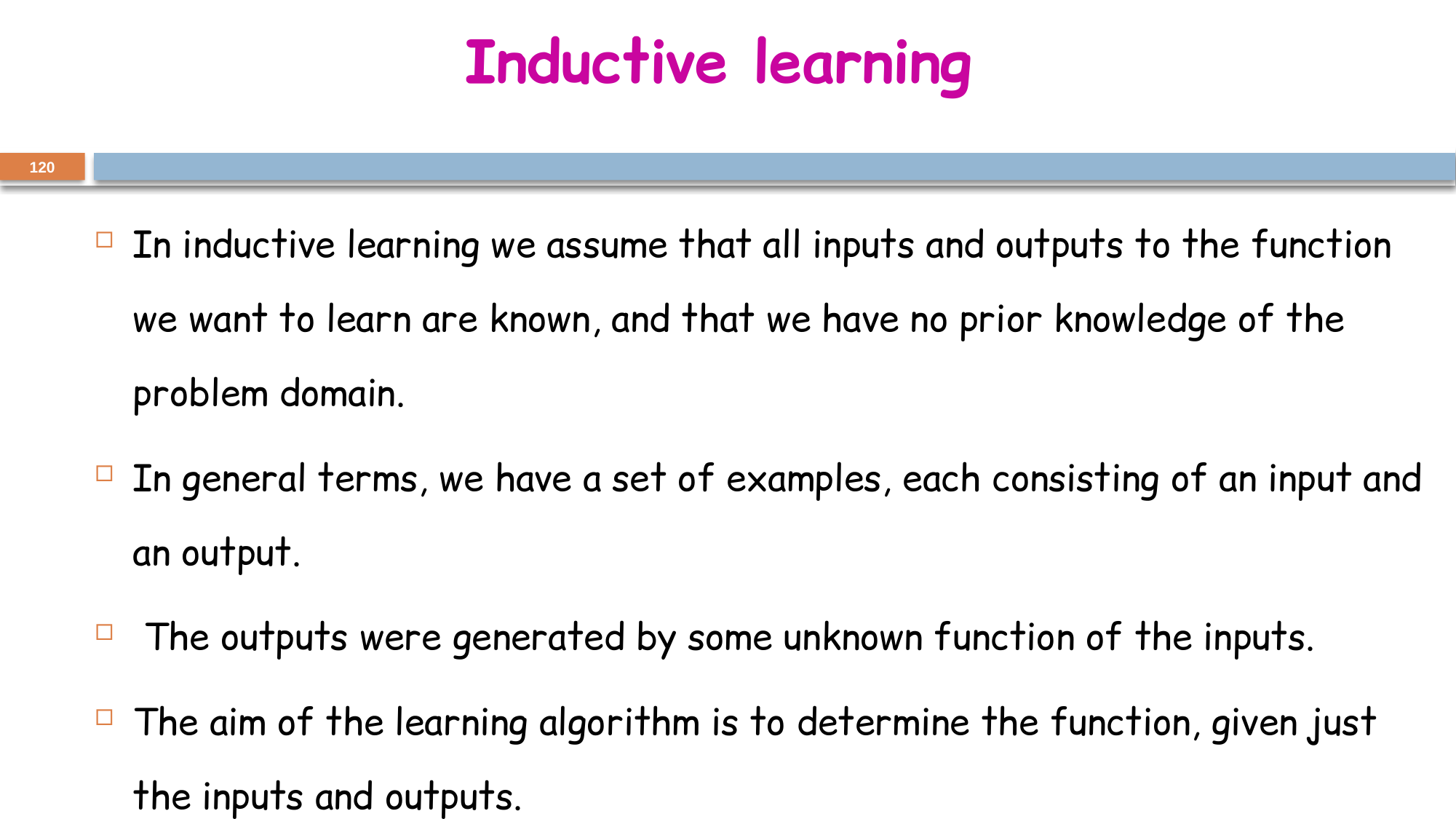

# Inductive learning
120
In inductive learning we assume that all inputs and outputs to the function we want to learn are known, and that we have no prior knowledge of the problem domain.
In general terms, we have a set of examples, each consisting of an input and an output.
 The outputs were generated by some unknown function of the inputs.
The aim of the learning algorithm is to determine the function, given just the inputs and outputs.